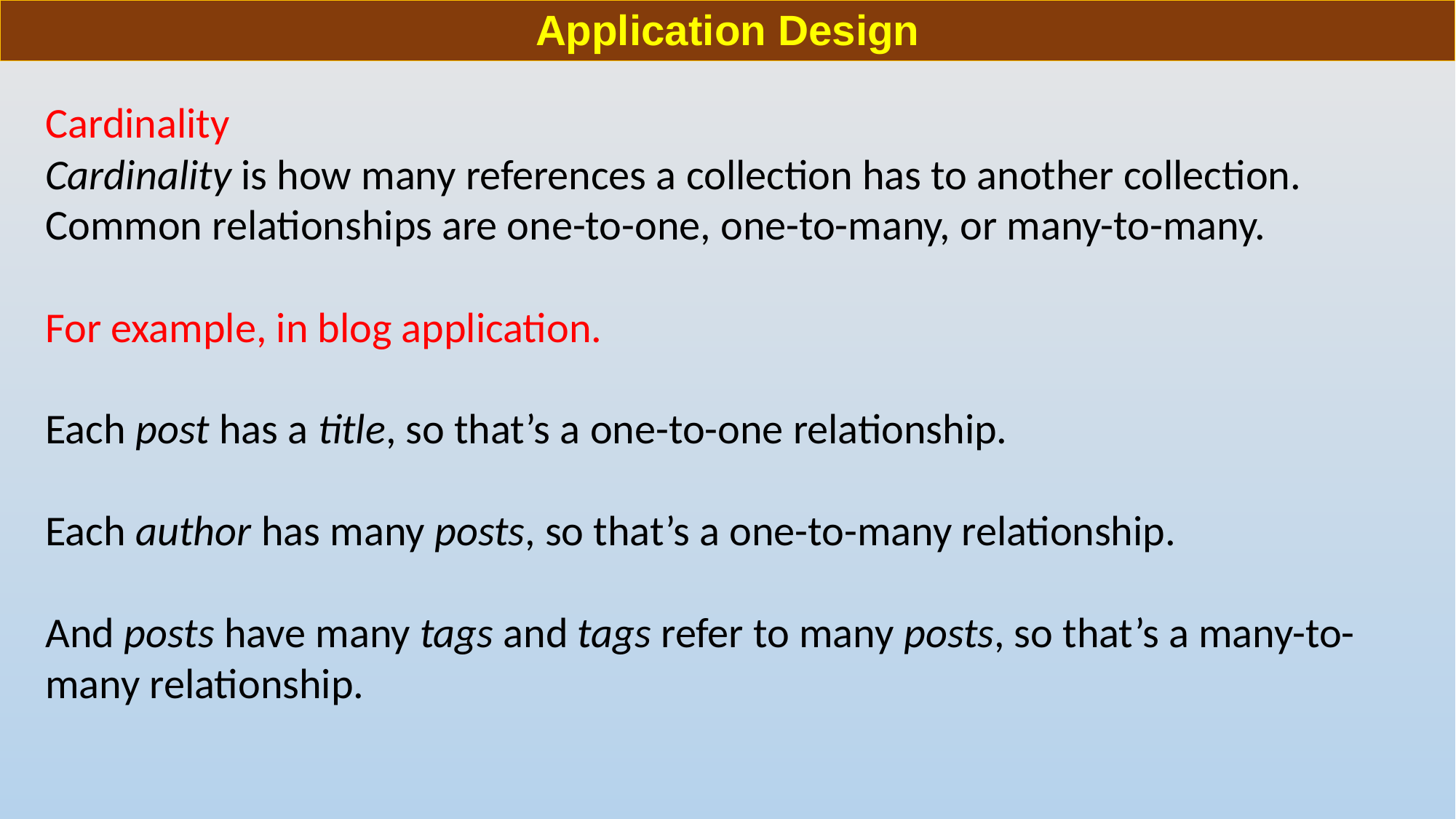

# Application Design
Cardinality
Cardinality is how many references a collection has to another collection. Common relationships are one-to-one, one-to-many, or many-to-many.

For example, in blog application.

Each post has a title, so that’s a one-to-one relationship.

Each author has many posts, so that’s a one-to-many relationship.

And posts have many tags and tags refer to many posts, so that’s a many-to-many relationship.